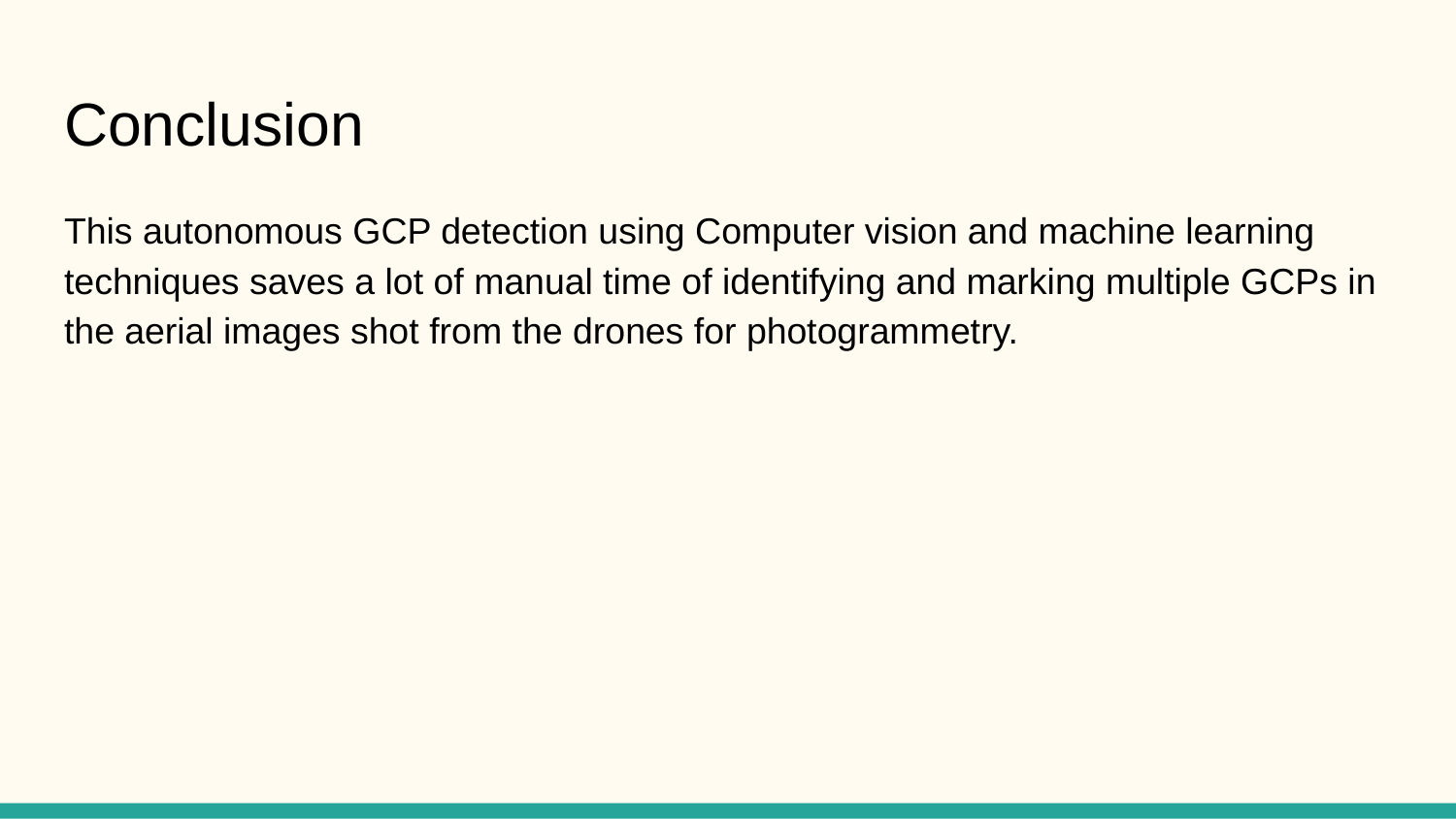

# Conclusion
This autonomous GCP detection using Computer vision and machine learning techniques saves a lot of manual time of identifying and marking multiple GCPs in the aerial images shot from the drones for photogrammetry.